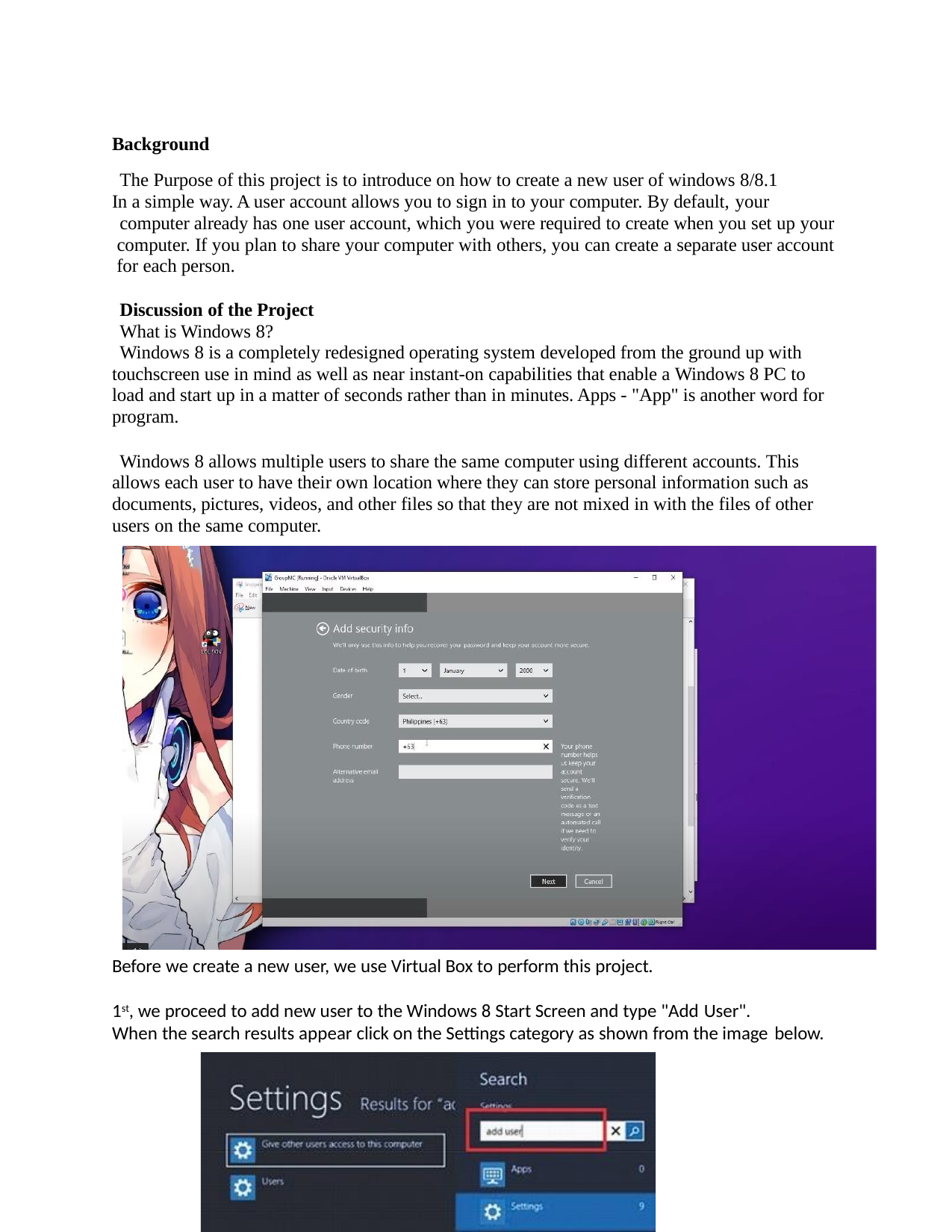

Background
The Purpose of this project is to introduce on how to create a new user of windows 8/8.1  In a simple way. A user account allows you to sign in to your computer. By default, your
computer already has one user account, which you were required to create when you set up your  computer. If you plan to share your computer with others, you can create a separate user account  for each person.

Discussion of the Project
What is Windows 8?
Windows 8 is a completely redesigned operating system developed from the ground up with  touchscreen use in mind as well as near instant-on capabilities that enable a Windows 8 PC to  load and start up in a matter of seconds rather than in minutes. Apps - "App" is another word for  program.

Windows 8 allows multiple users to share the same computer using different accounts. This  allows each user to have their own location where they can store personal information such as  documents, pictures, videos, and other files so that they are not mixed in with the files of other  users on the same computer.

Before we create a new user, we use Virtual Box to perform this project.

1st, we proceed to add new user to the Windows 8 Start Screen and type "Add User".
When the search results appear click on the Settings category as shown from the image below.